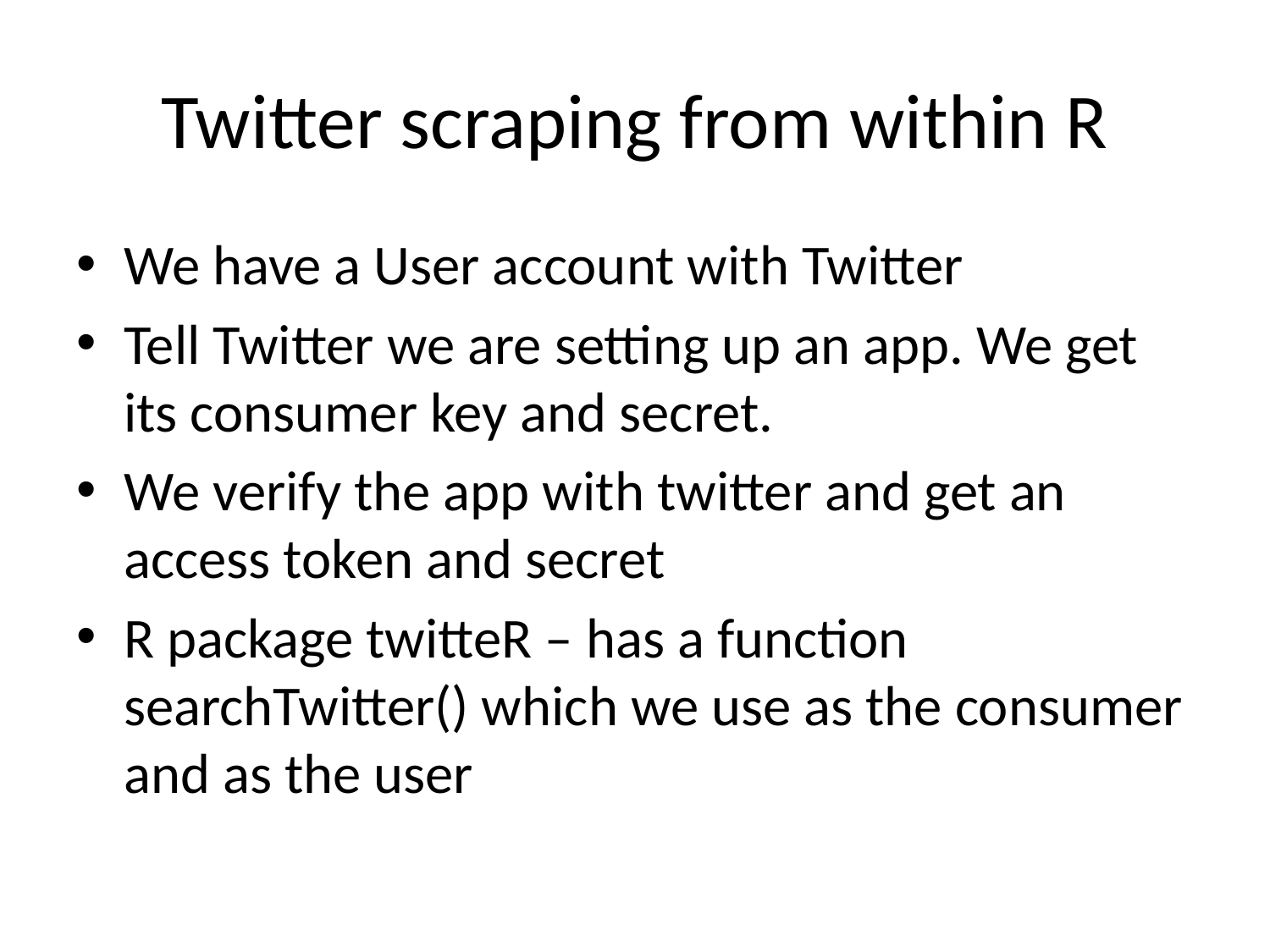

# Twitter scraping from within R
We have a User account with Twitter
Tell Twitter we are setting up an app. We get its consumer key and secret.
We verify the app with twitter and get an access token and secret
R package twitteR – has a function searchTwitter() which we use as the consumer and as the user